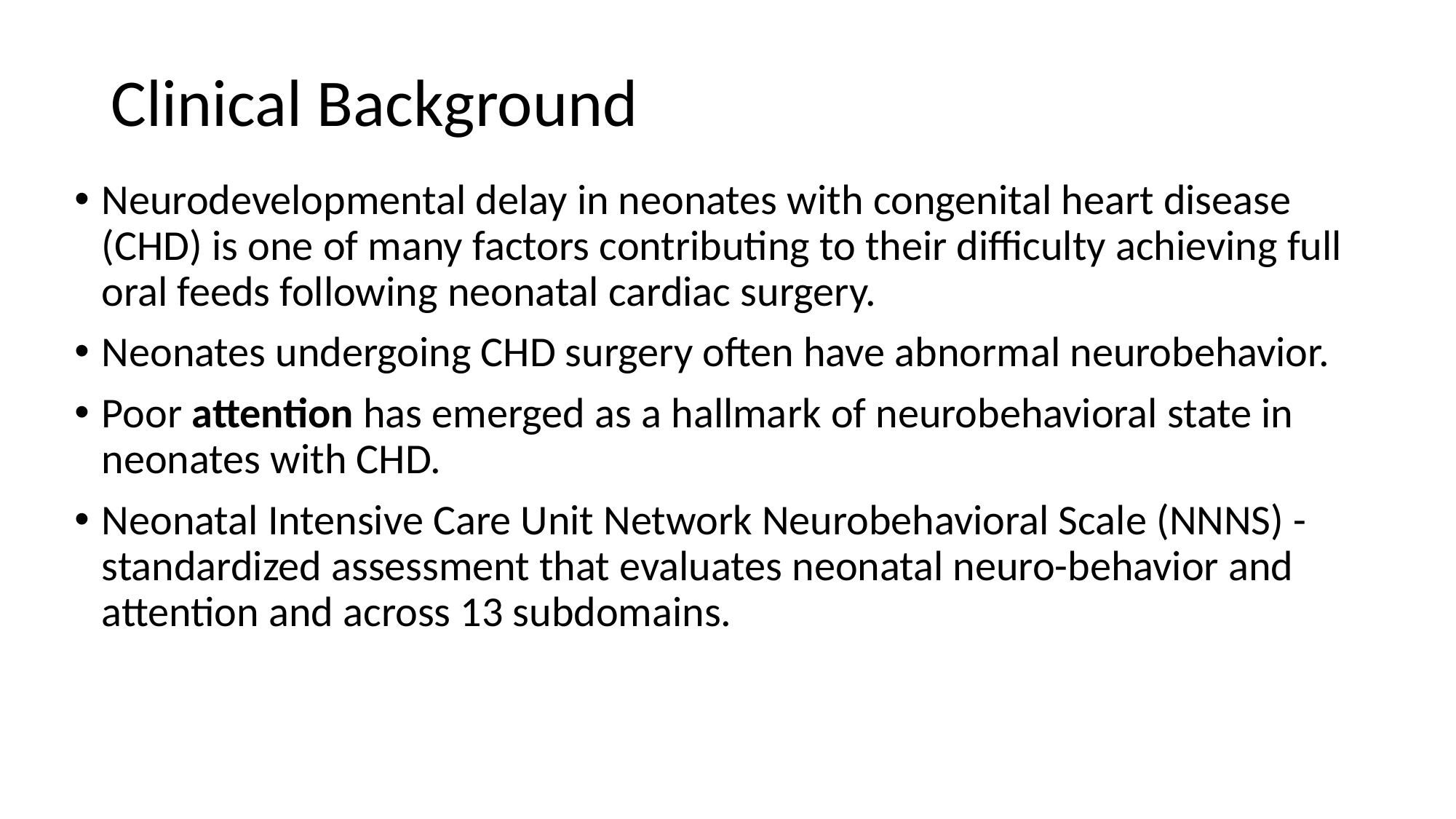

# Clinical Background
Neurodevelopmental delay in neonates with congenital heart disease (CHD) is one of many factors contributing to their difficulty achieving full oral feeds following neonatal cardiac surgery.
Neonates undergoing CHD surgery often have abnormal neurobehavior.
Poor attention has emerged as a hallmark of neurobehavioral state in neonates with CHD.
Neonatal Intensive Care Unit Network Neurobehavioral Scale (NNNS) - standardized assessment that evaluates neonatal neuro-behavior and attention and across 13 subdomains.